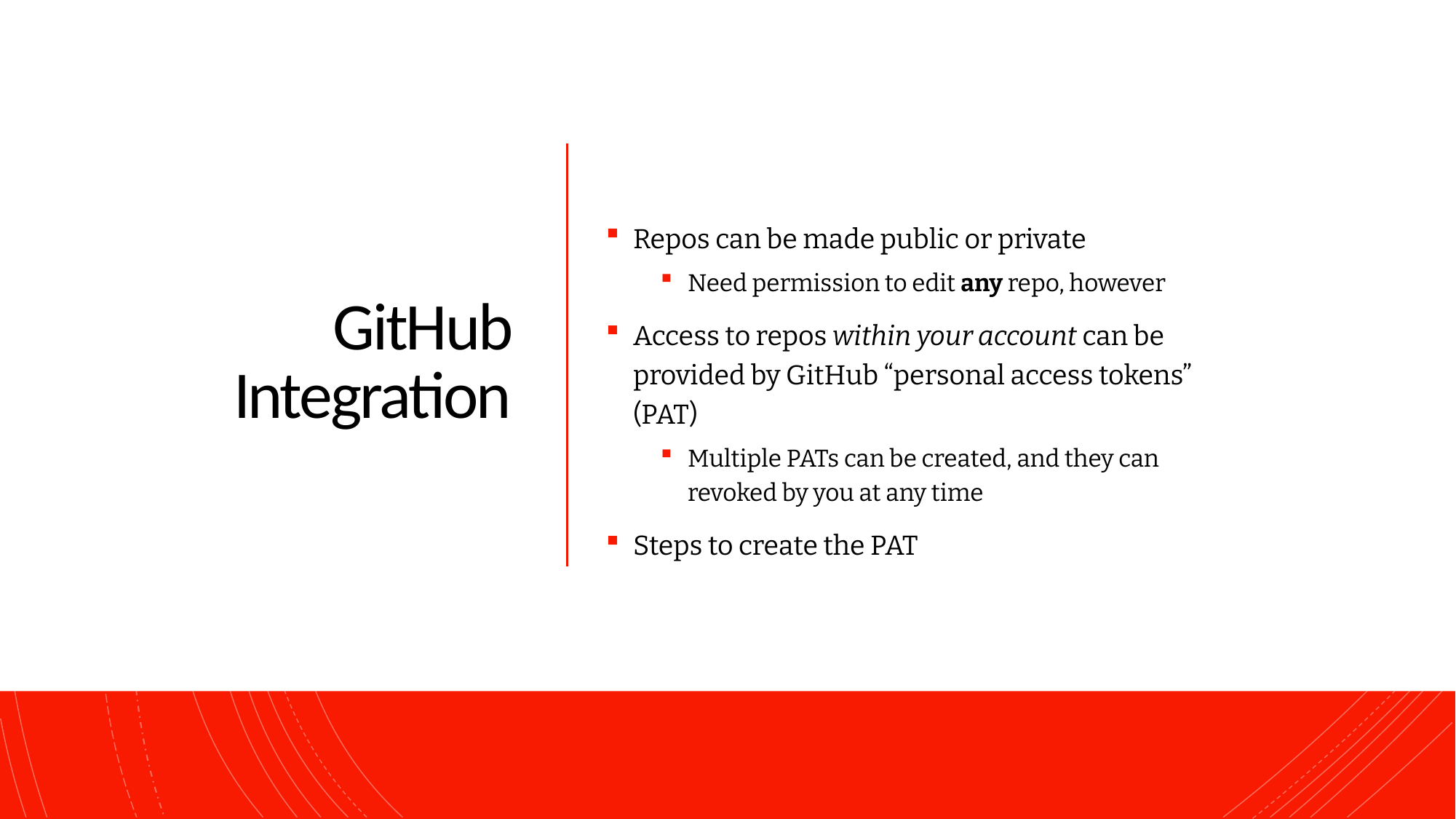

20
# GitHub Integration

Repos can be made public or private
Need permission to edit any repo, however
Access to repos within your account can be provided by GitHub “personal access tokens” (PAT)
Multiple PATs can be created, and they can revoked by you at any time
Steps to create the PAT